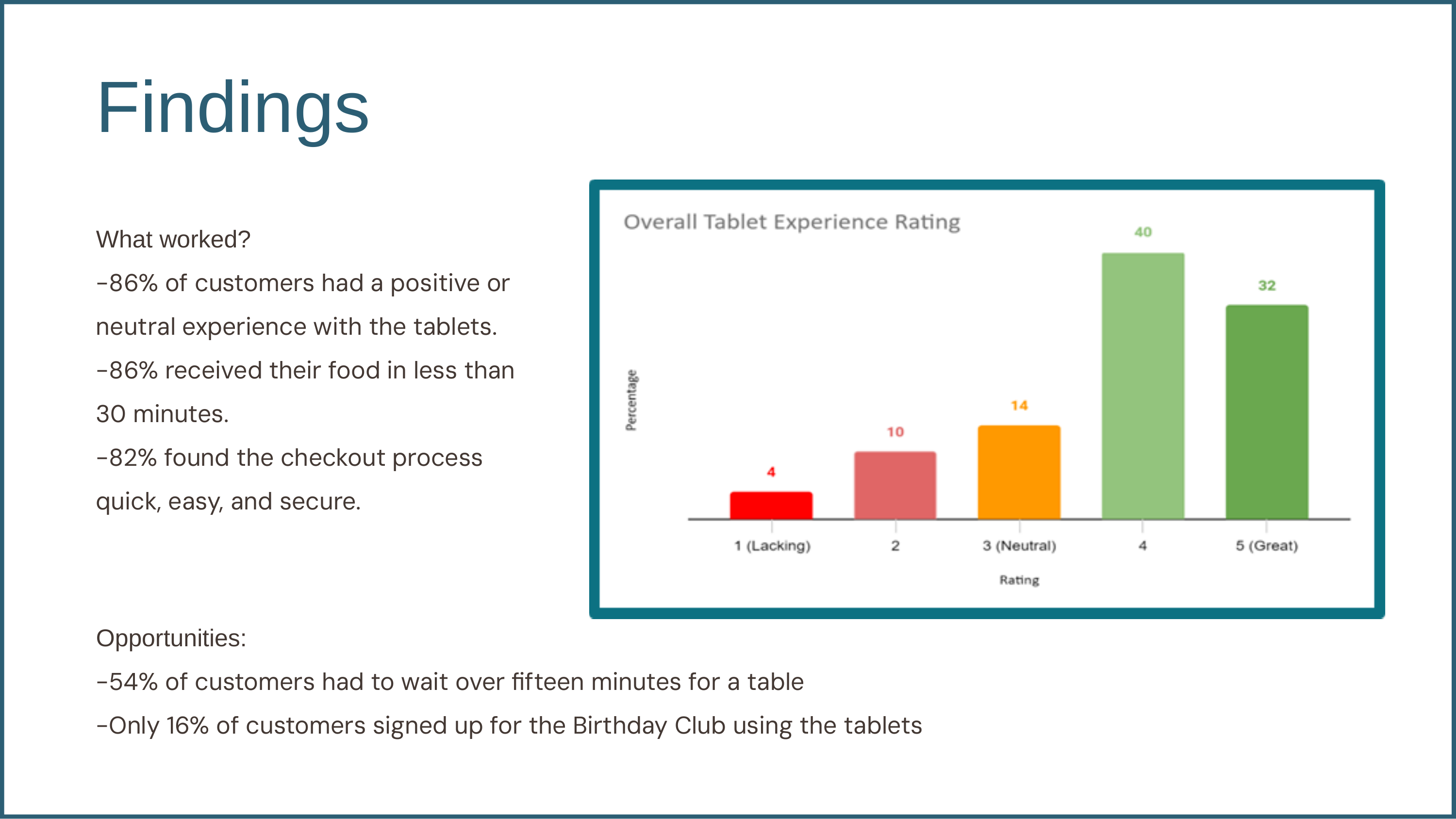

Findings

What worked?
-86% of customers had a positive or neutral experience with the tablets.
-86% received their food in less than 30 minutes.
-82% found the checkout process quick, easy, and secure.

Opportunities:
-54% of customers had to wait over fifteen minutes for a table
-Only 16% of customers signed up for the Birthday Club using the tablets